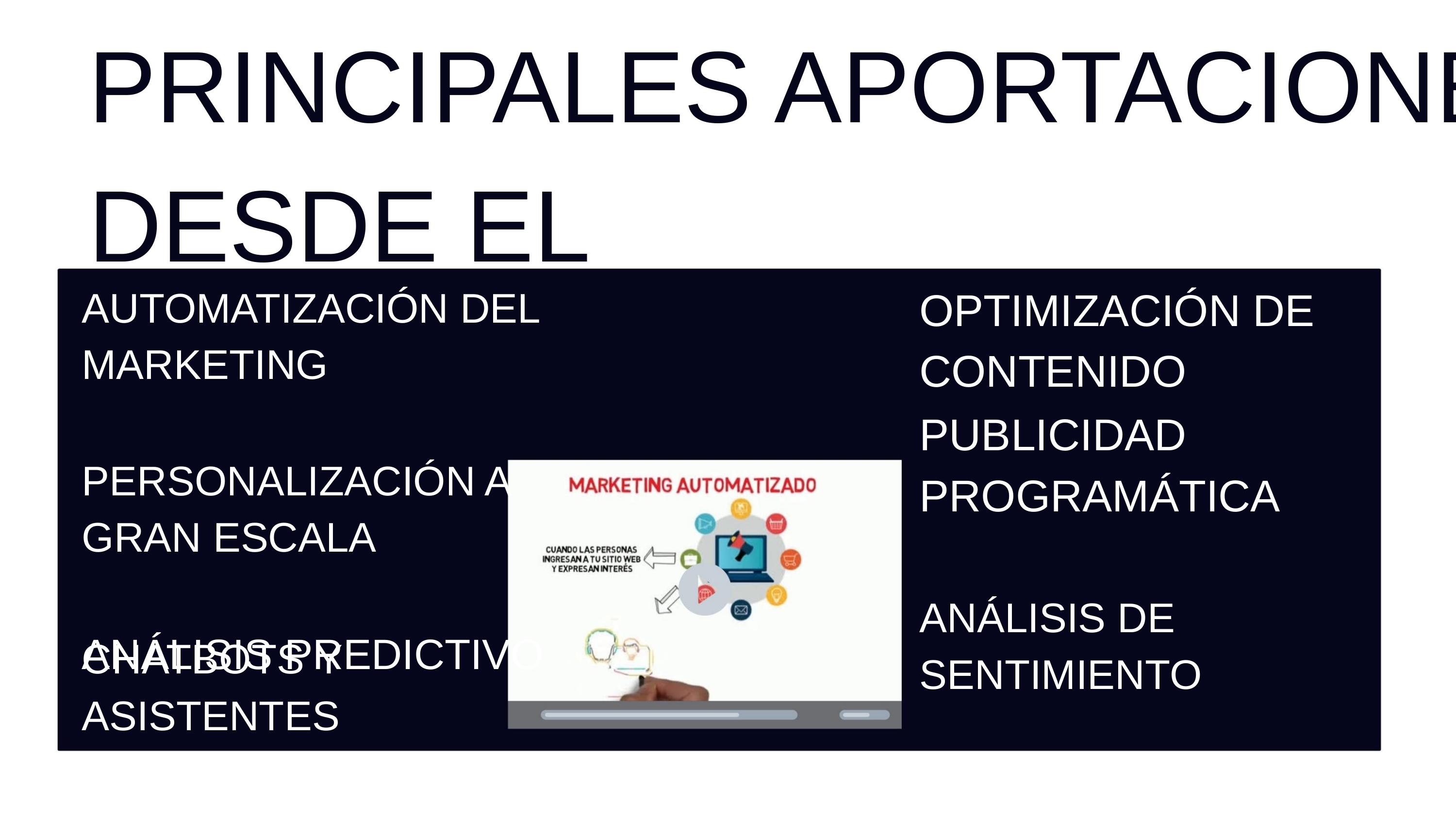

PRINCIPALES APORTACIONES DESDE EL
2015
OPTIMIZACIÓN DE CONTENIDO
AUTOMATIZACIÓN DEL MARKETING
PERSONALIZACIÓN A GRAN ESCALA
ANÁLISIS PREDICTIVO
PUBLICIDAD PROGRAMÁTICA
ANÁLISIS DE SENTIMIENTO
RECONOCIMIENTO DE VOZ
CHATBOTS Y ASISTENTES
VIRTUALES